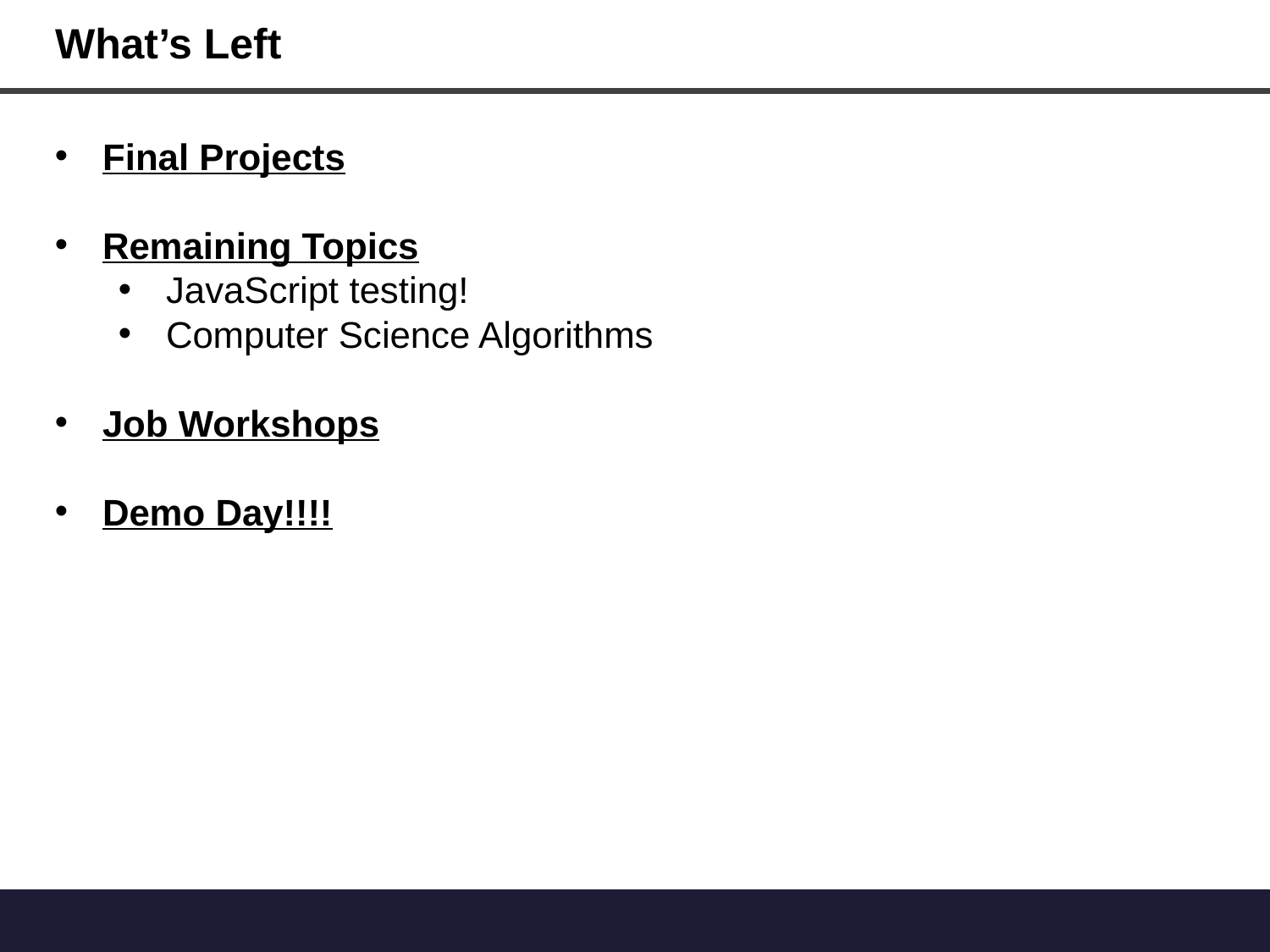

# What’s Left
Final Projects

Remaining Topics
JavaScript testing!
Computer Science Algorithms

Job Workshops

Demo Day!!!!